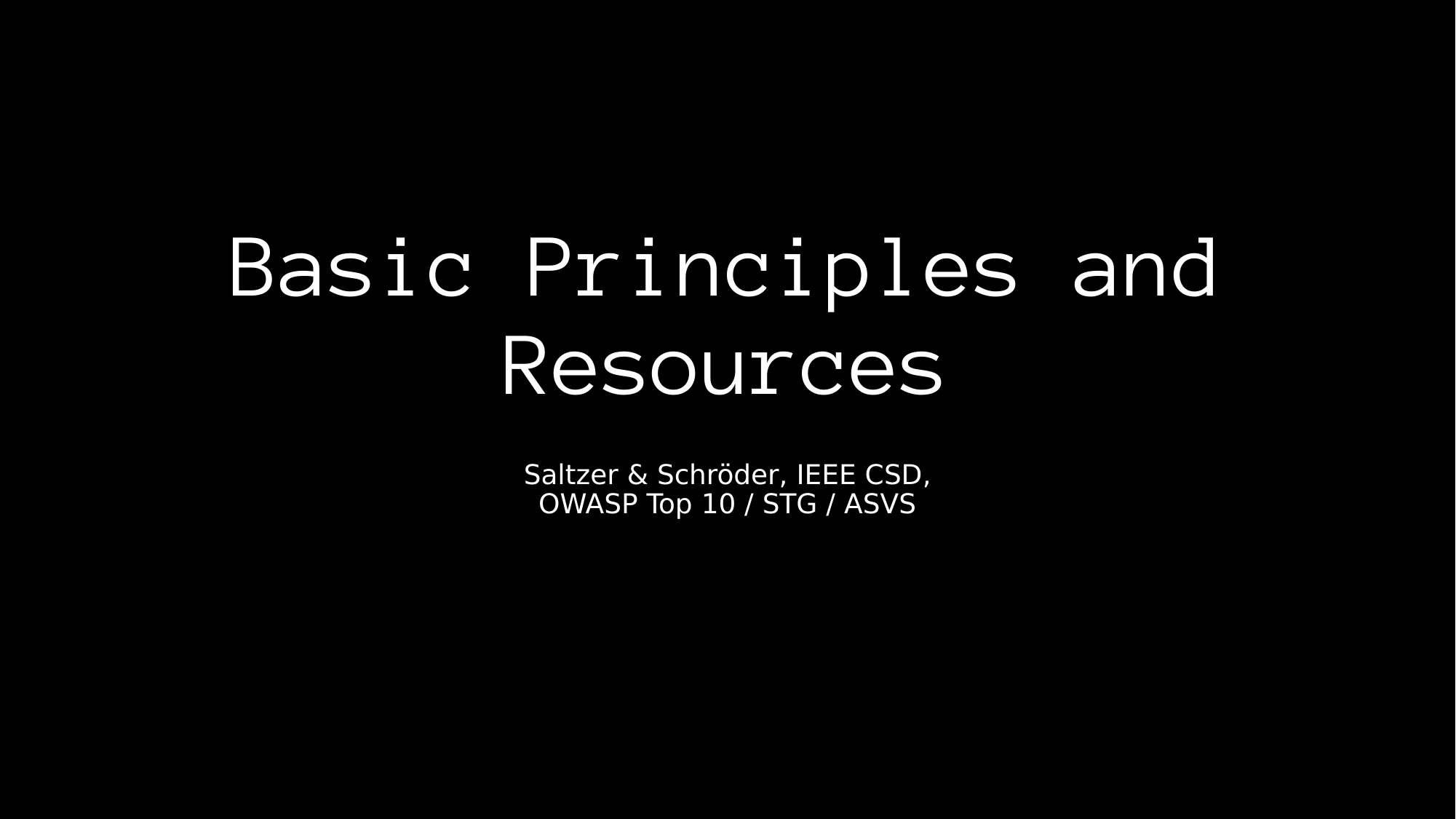

# Basic Principles and Resources
Saltzer & Schröder, IEEE CSD,
OWASP Top 10 / STG / ASVS